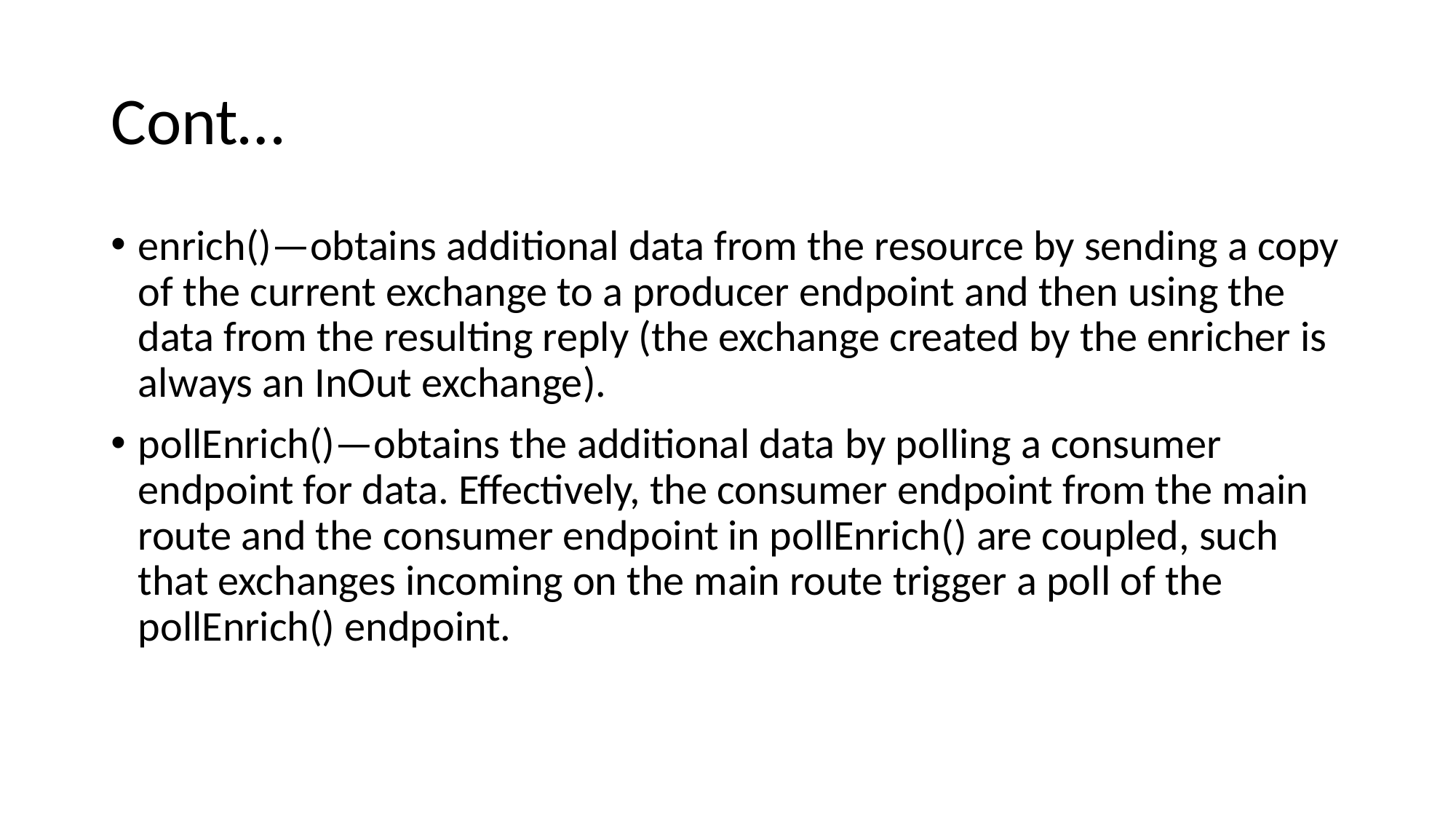

# Cont…
enrich()—obtains additional data from the resource by sending a copy of the current exchange to a producer endpoint and then using the data from the resulting reply (the exchange created by the enricher is always an InOut exchange).
pollEnrich()—obtains the additional data by polling a consumer endpoint for data. Effectively, the consumer endpoint from the main route and the consumer endpoint in pollEnrich() are coupled, such that exchanges incoming on the main route trigger a poll of the pollEnrich() endpoint.